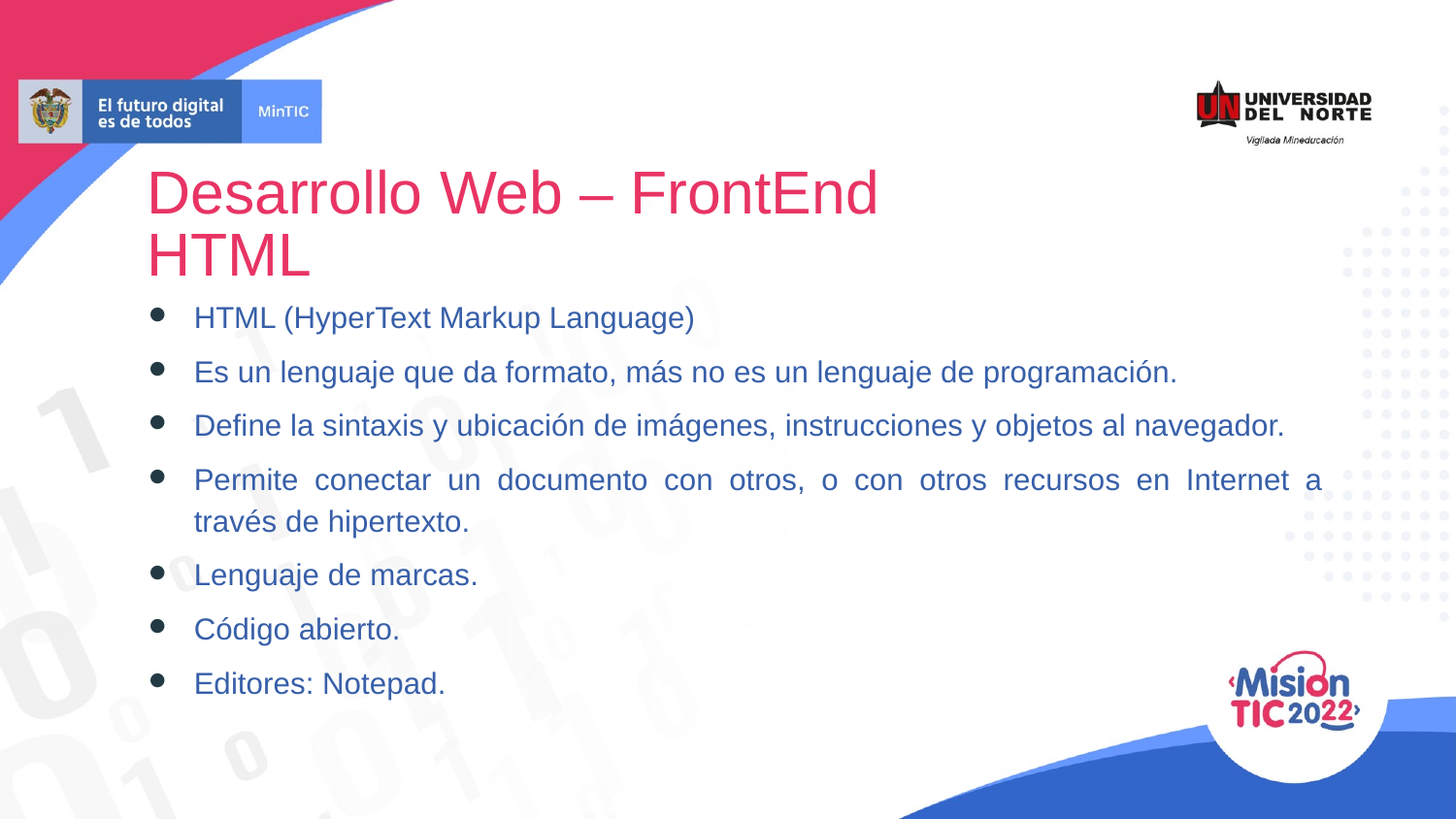

Desarrollo Web – FrontEnd
HTML

HTML (HyperText Markup Language)
Es un lenguaje que da formato, más no es un lenguaje de programación.
Define la sintaxis y ubicación de imágenes, instrucciones y objetos al navegador.
Permite conectar un documento con otros, o con otros recursos en Internet a través de hipertexto.
Lenguaje de marcas.
Código abierto.
Editores: Notepad.